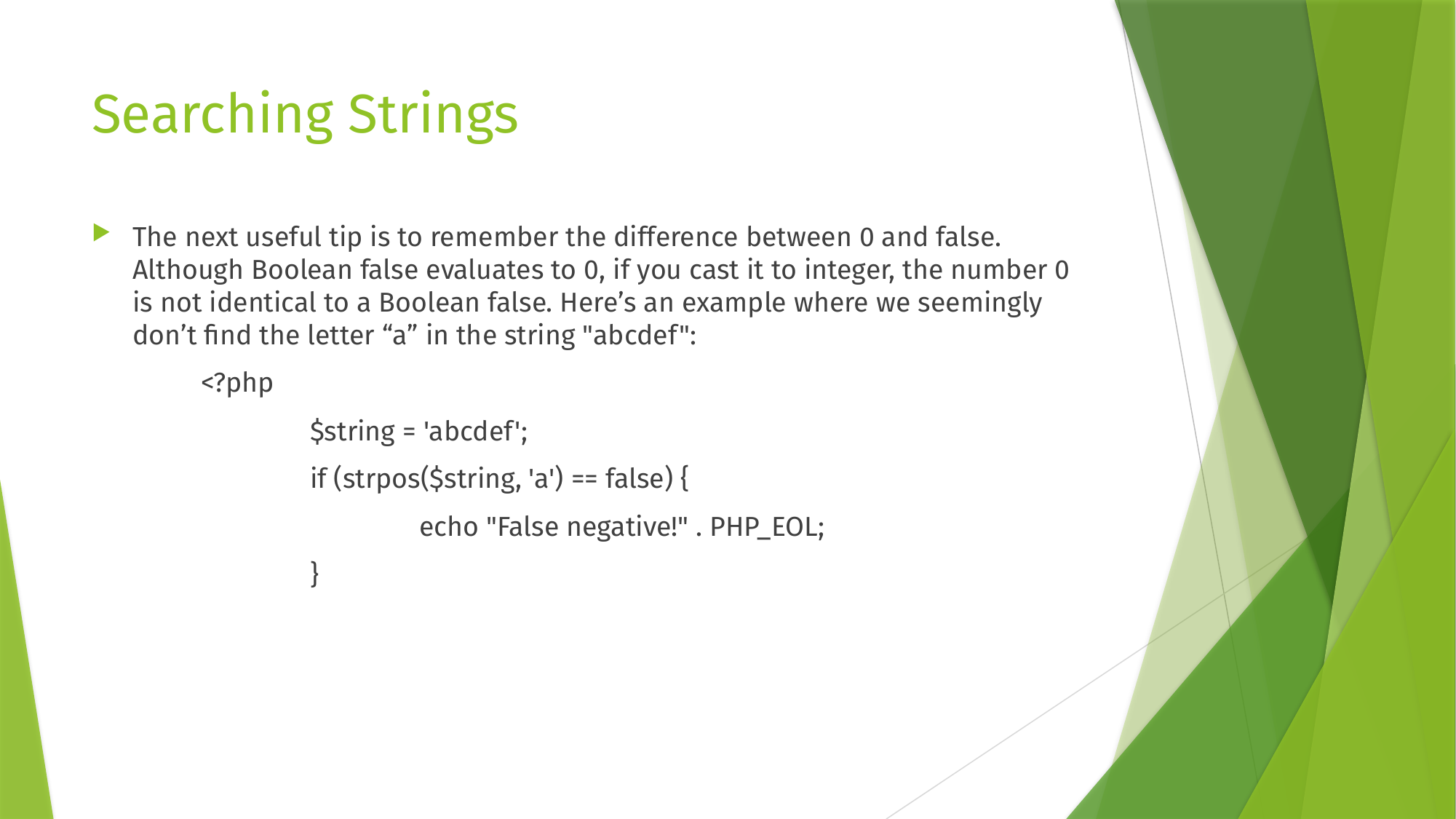

# Searching Strings
The next useful tip is to remember the difference between 0 and false. Although Boolean false evaluates to 0, if you cast it to integer, the number 0 is not identical to a Boolean false. Here’s an example where we seemingly don’t find the letter “a” in the string "abcdef":
	<?php
    		$string = 'abcdef';
    		if (strpos($string, 'a') == false) {
    			echo "False negative!" . PHP_EOL;
    		}